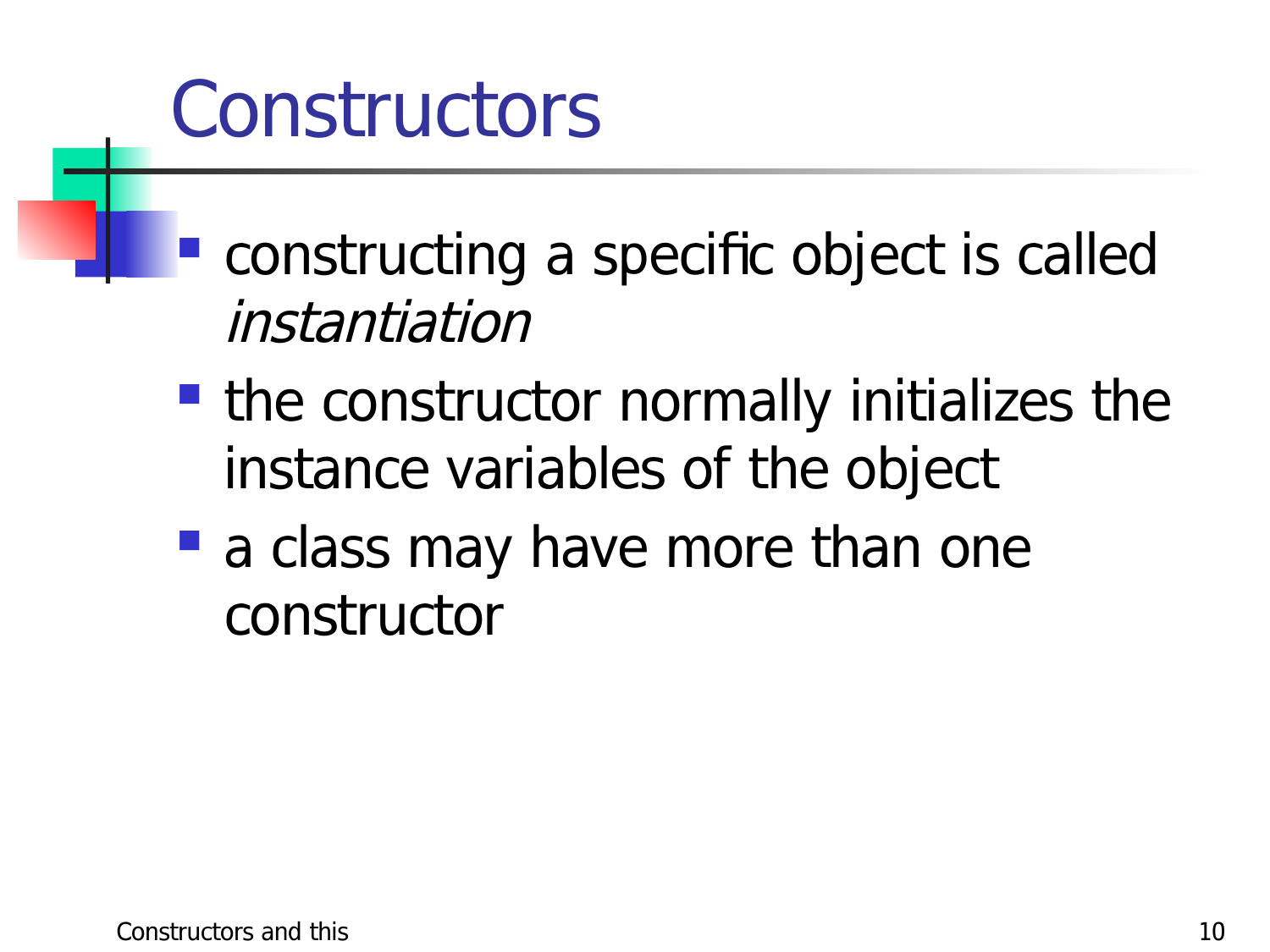

# Constructors
constructing a specific object is called instantiation
the constructor normally initializes the instance variables of the object
a class may have more than one constructor
Constructors and this
10